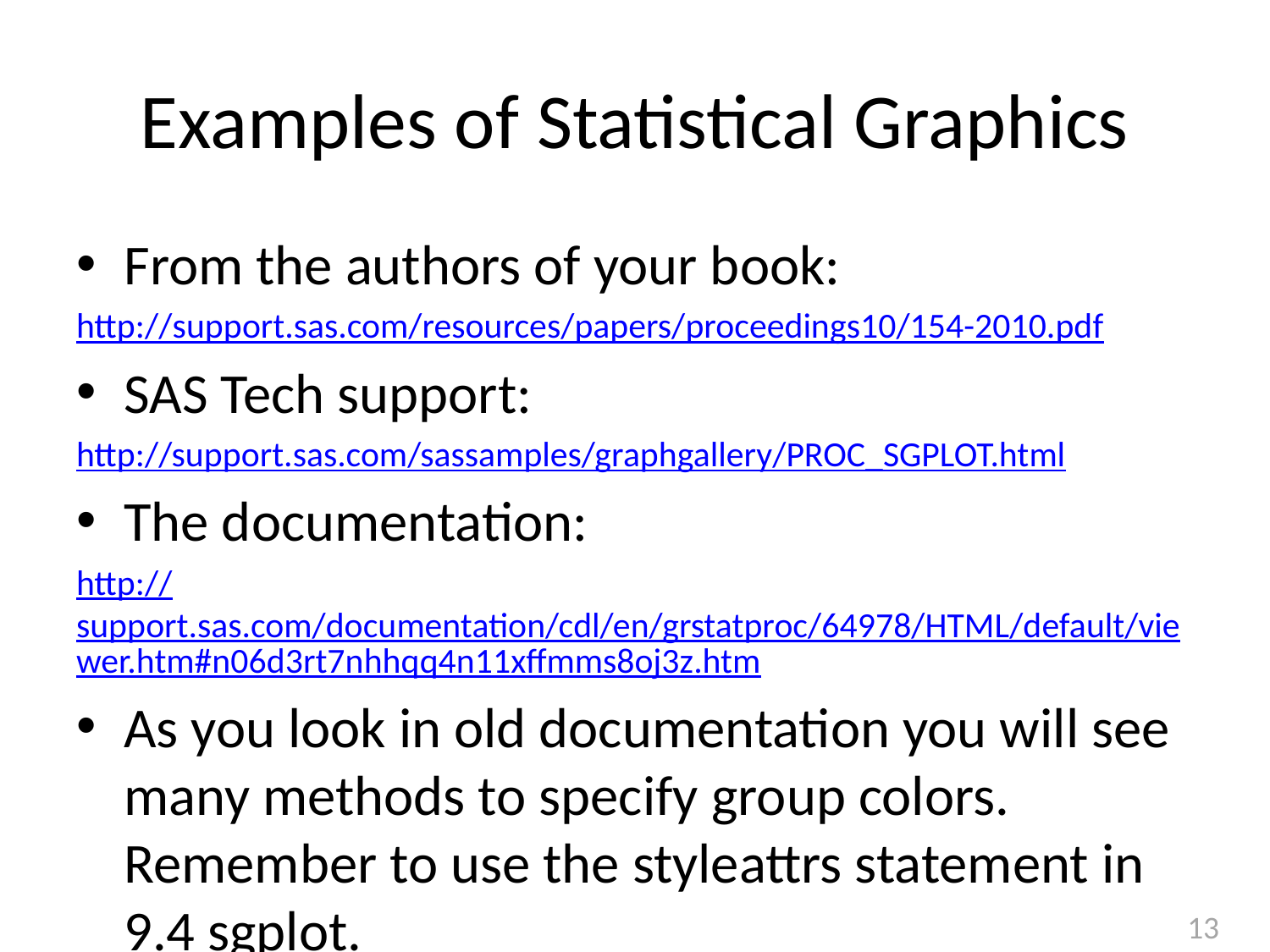

# Examples of Statistical Graphics
From the authors of your book:
http://support.sas.com/resources/papers/proceedings10/154-2010.pdf
SAS Tech support:
http://support.sas.com/sassamples/graphgallery/PROC_SGPLOT.html
The documentation:
http://support.sas.com/documentation/cdl/en/grstatproc/64978/HTML/default/viewer.htm#n06d3rt7nhhqq4n11xffmms8oj3z.htm
As you look in old documentation you will see many methods to specify group colors.  Remember to use the styleattrs statement in 9.4 sgplot.